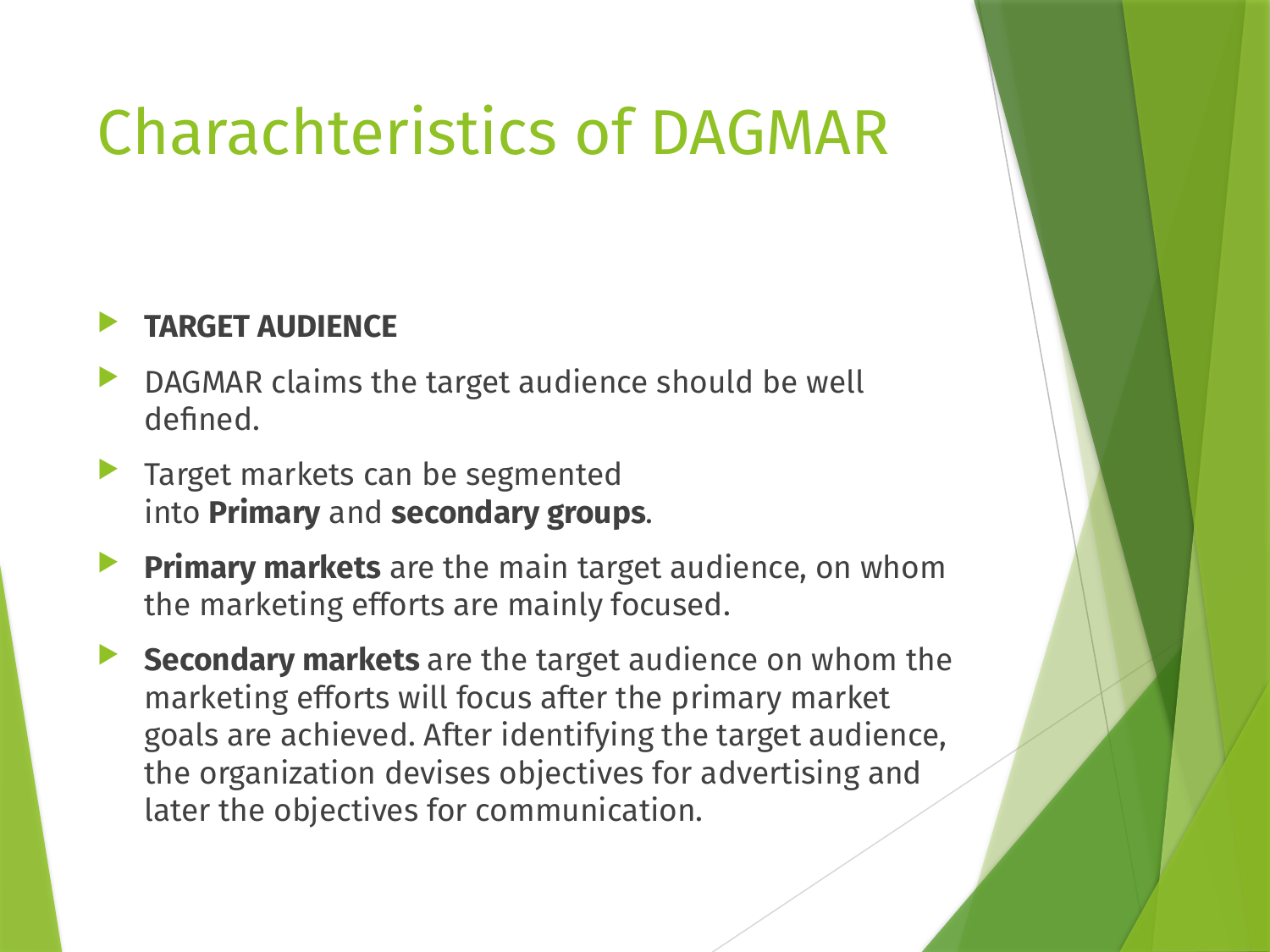

# Charachteristics of DAGMAR
TARGET AUDIENCE
DAGMAR claims the target audience should be well defined.
Target markets can be segmented into Primary and secondary groups.
Primary markets are the main target audience, on whom the marketing efforts are mainly focused.
Secondary markets are the target audience on whom the marketing efforts will focus after the primary market goals are achieved. After identifying the target audience, the organization devises objectives for advertising and later the objectives for communication.